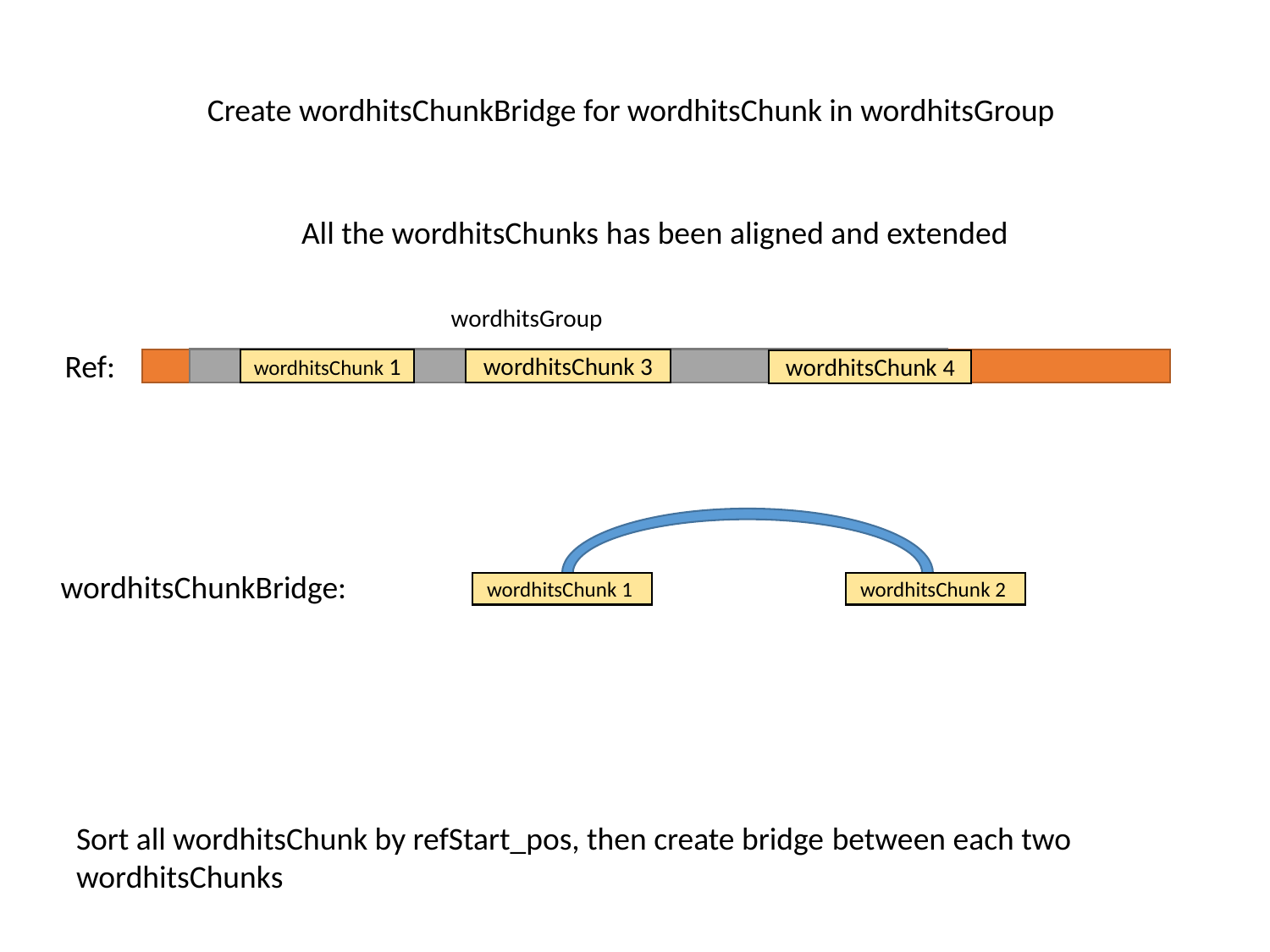

Create wordhitsChunkBridge for wordhitsChunk in wordhitsGroup
All the wordhitsChunks has been aligned and extended
wordhitsGroup
Ref:

wordhitsChunk 1
wordhitsChunk 3
wordhitsChunk 4

wordhitsChunkBridge:
wordhitsChunk 1
wordhitsChunk 2
Sort all wordhitsChunk by refStart_pos, then create bridge between each two wordhitsChunks